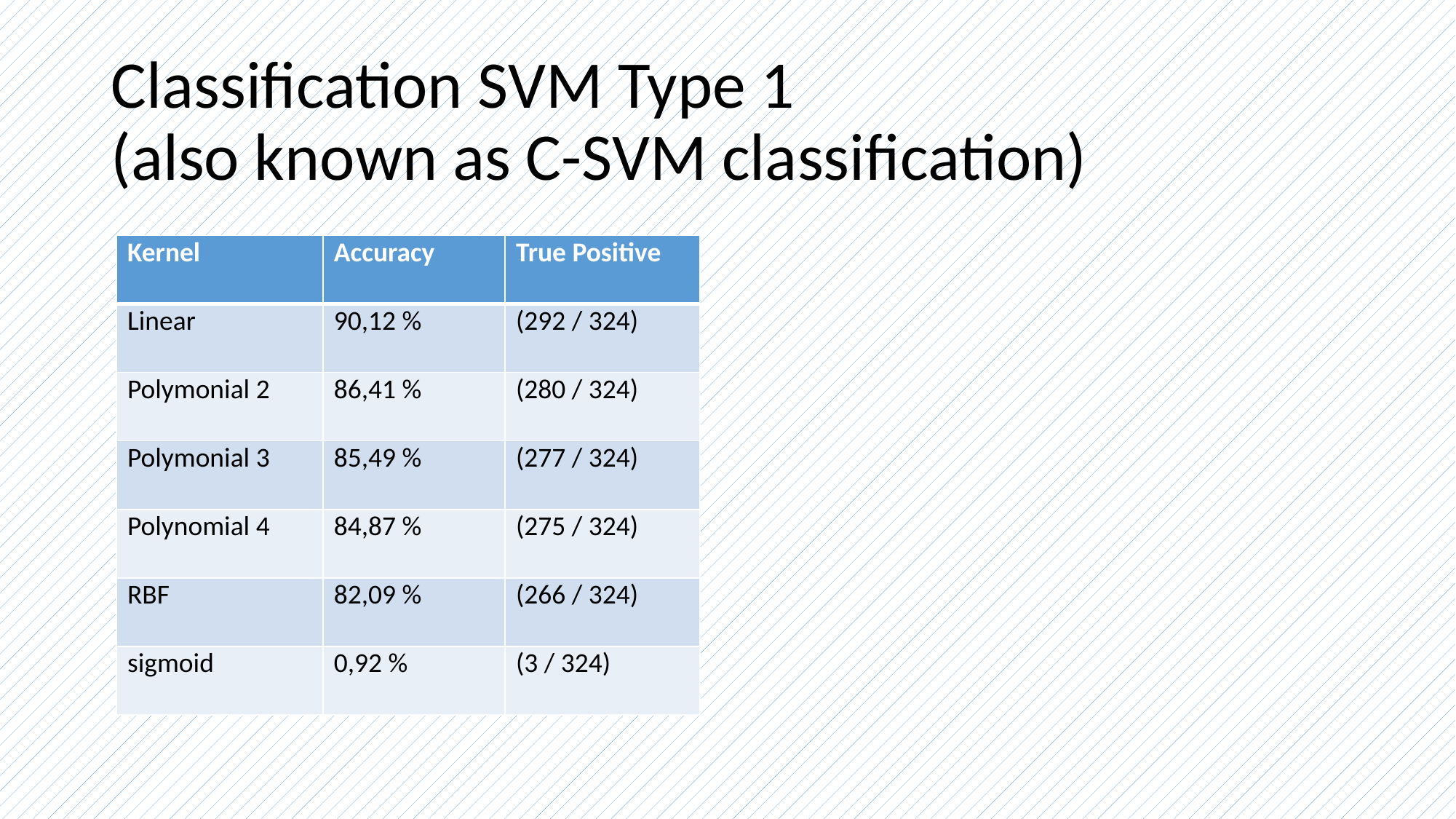

# Classification SVM Type 1 (also known as C-SVM classification)
| Kernel | Accuracy | True Positive |
| --- | --- | --- |
| Linear | 90,12 % | (292 / 324) |
| Polymonial 2 | 86,41 % | (280 / 324) |
| Polymonial 3 | 85,49 % | (277 / 324) |
| Polynomial 4 | 84,87 % | (275 / 324) |
| RBF | 82,09 % | (266 / 324) |
| sigmoid | 0,92 % | (3 / 324) |